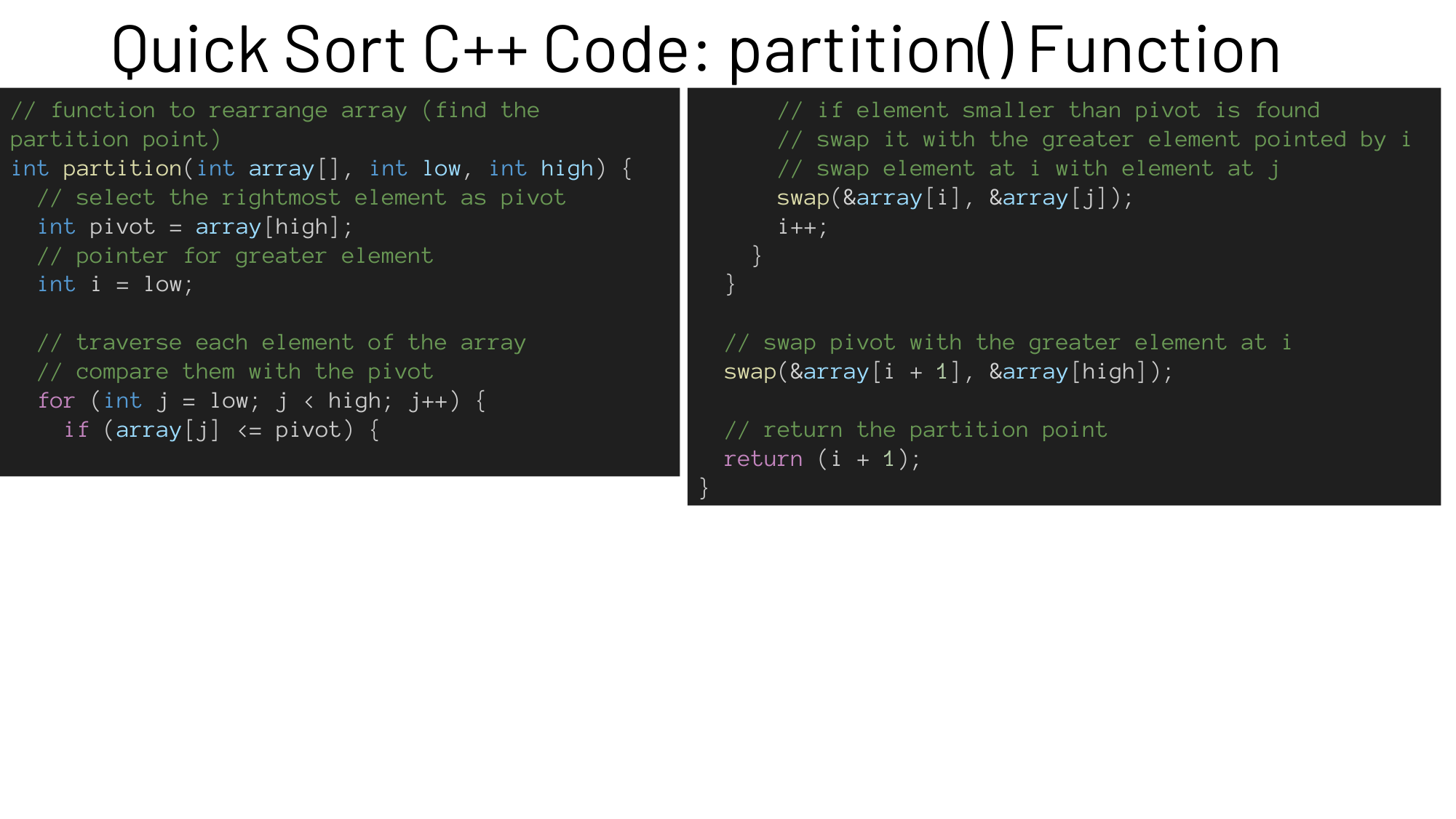

# Quick Sort C++ Code: partition() Function
// function to rearrange array (find the partition point)
int partition(int array[], int low, int high) {
  // select the rightmost element as pivot
  int pivot = array[high];
  // pointer for greater element
  int i = low;
  // traverse each element of the array
  // compare them with the pivot
  for (int j = low; j < high; j++) {
    if (array[j] <= pivot) {

      // if element smaller than pivot is found
      // swap it with the greater element pointed by i
      // swap element at i with element at j
      swap(&array[i], &array[j]);
      i++;
    }
  }

  // swap pivot with the greater element at i
  swap(&array[i + 1], &array[high]);

  // return the partition point
  return (i + 1);
}